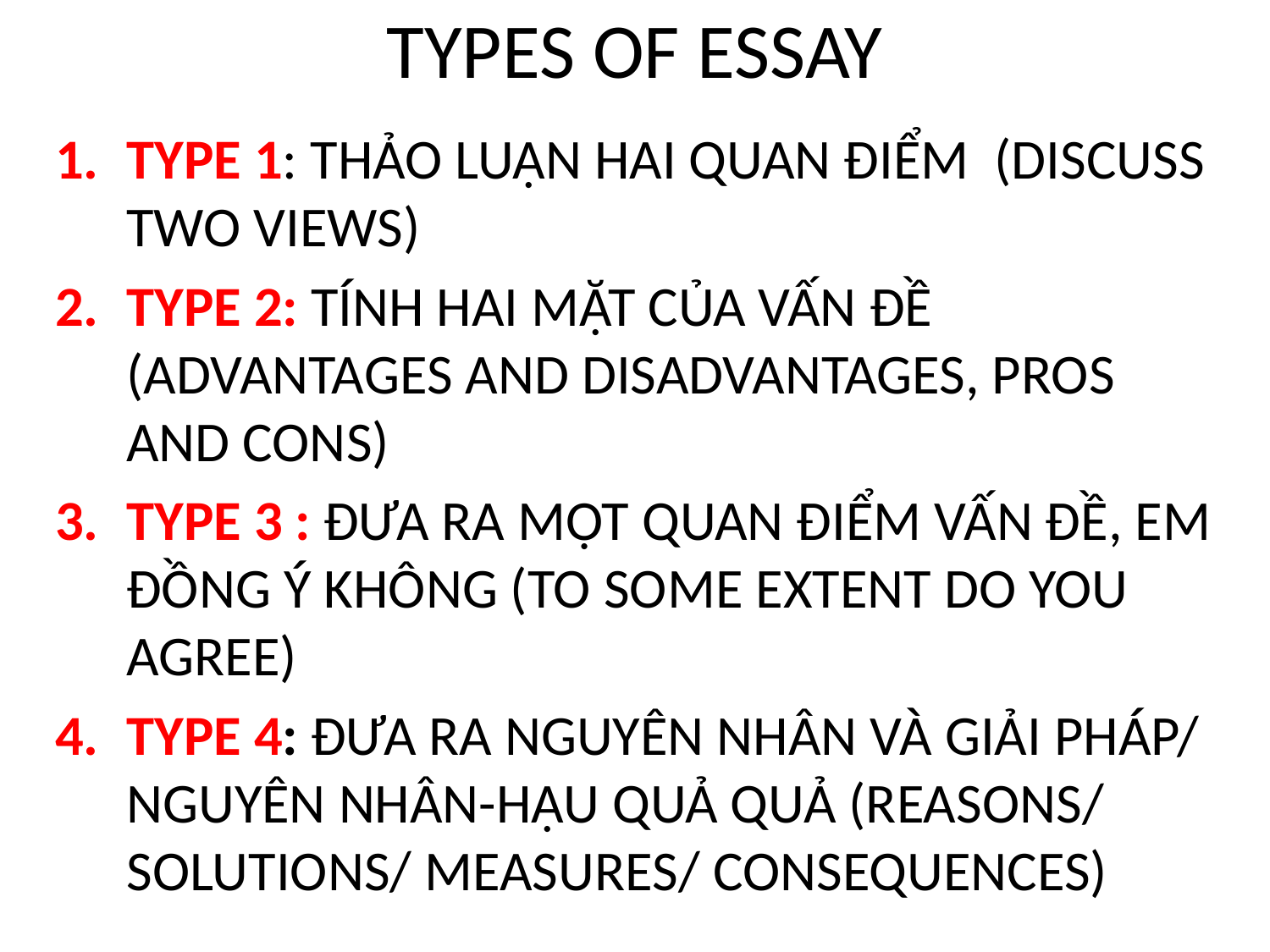

# TYPES OF ESSAY
TYPE 1: THẢO LUẬN HAI QUAN ĐIỂM  (DISCUSS TWO VIEWS)
TYPE 2: TÍNH HAI MẶT CỦA VẤN ĐỀ (ADVANTAGES AND DISADVANTAGES, PROS AND CONS)
TYPE 3 : ĐƯA RA MỘT QUAN ĐIỂM VẤN ĐỀ, EM ĐỒNG Ý KHÔNG (TO SOME EXTENT DO YOU AGREE)
TYPE 4: ĐƯA RA NGUYÊN NHÂN VÀ GIẢI PHÁP/ NGUYÊN NHÂN-HẬU QUẢ QUẢ (REASONS/ SOLUTIONS/ MEASURES/ CONSEQUENCES)